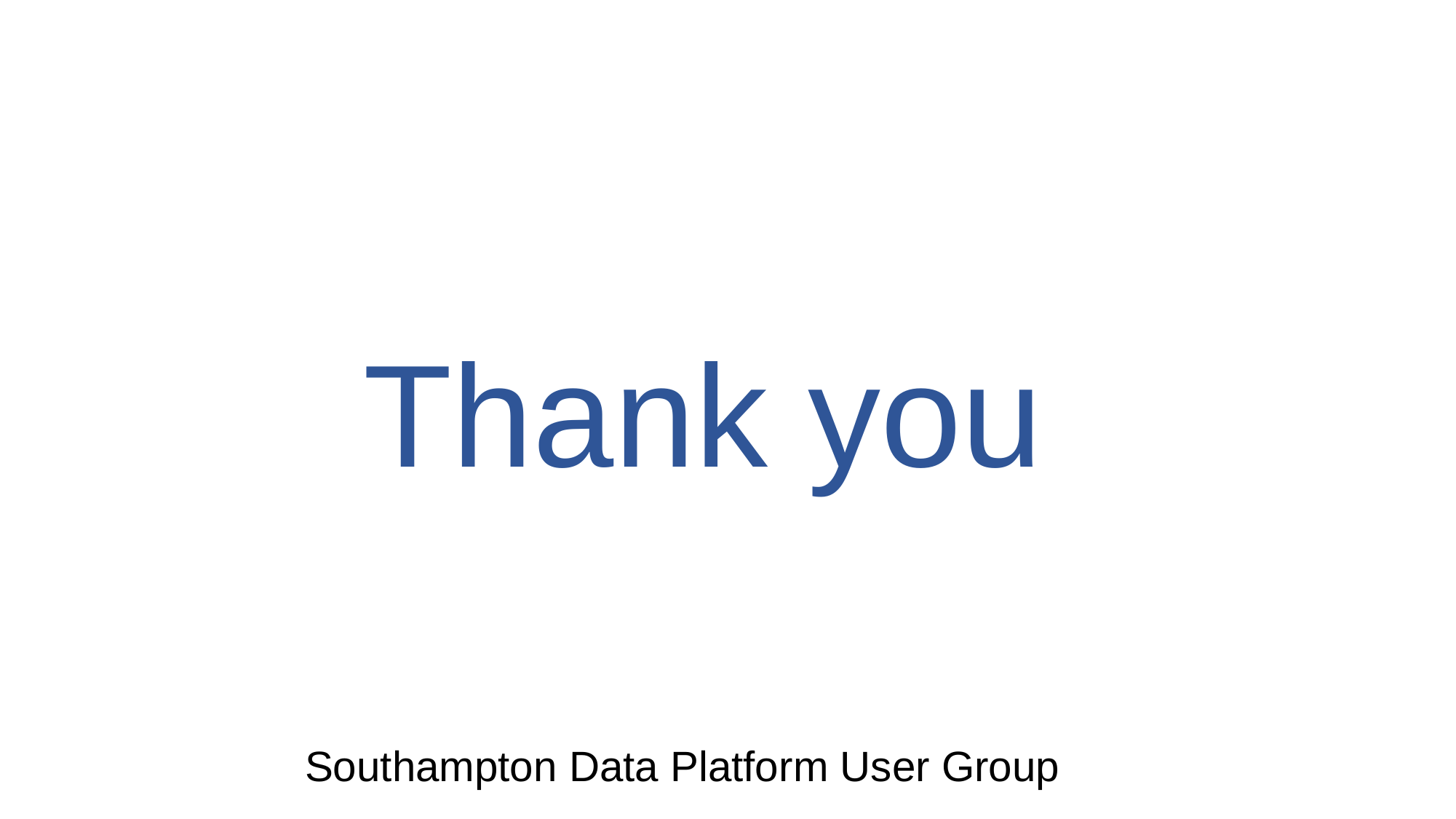

Thank you
Southampton Data Platform User Group